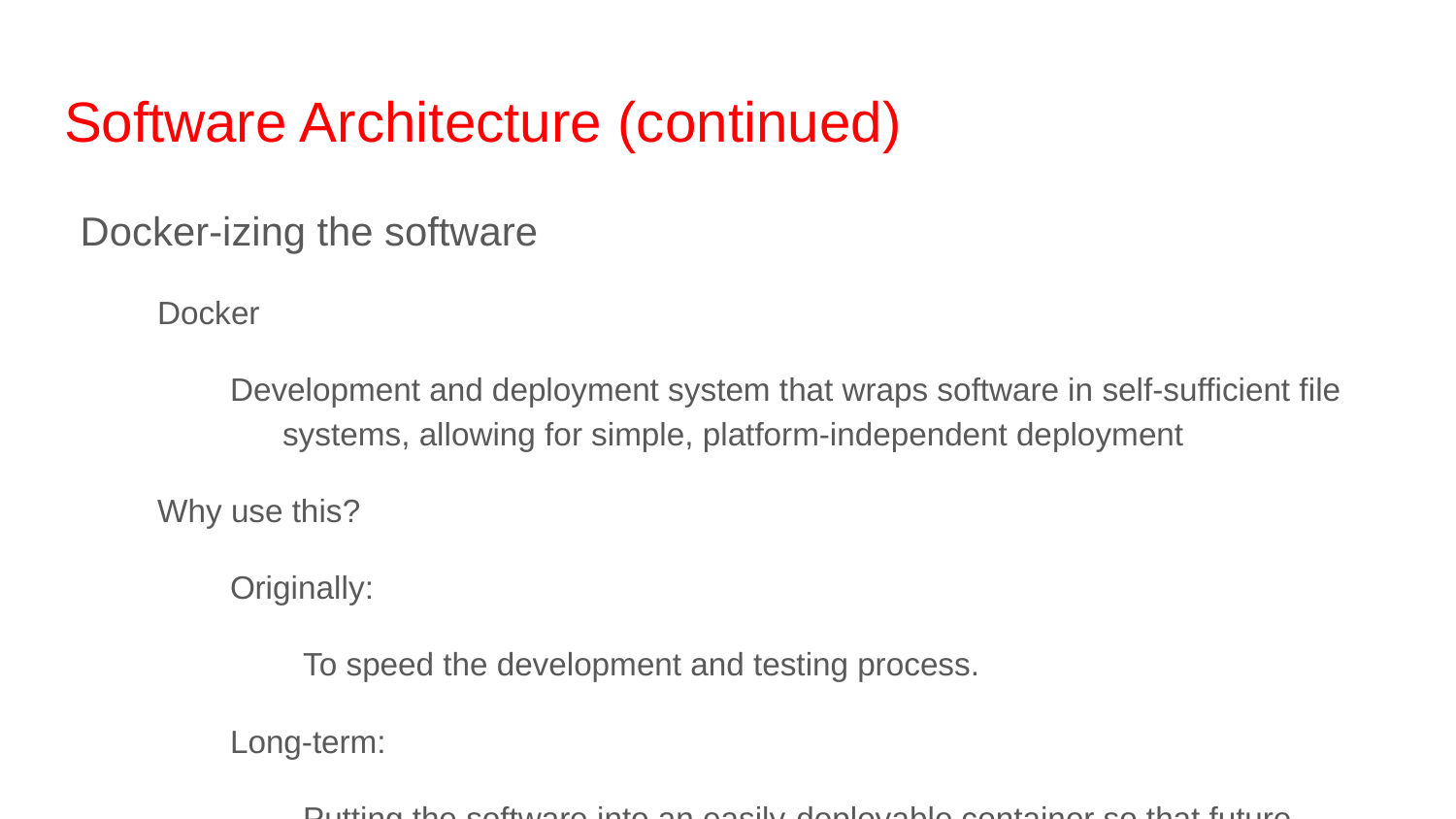

# Software Architecture (continued)
Docker-izing the software
Docker
Development and deployment system that wraps software in self-sufficient file systems, allowing for simple, platform-independent deployment
Why use this?
Originally:
To speed the development and testing process.
Long-term:
Putting the software into an easily-deployable container so that future developers AND users can get the entire suite of applications up-and-running swiftly and without significant investment of operations time and resources